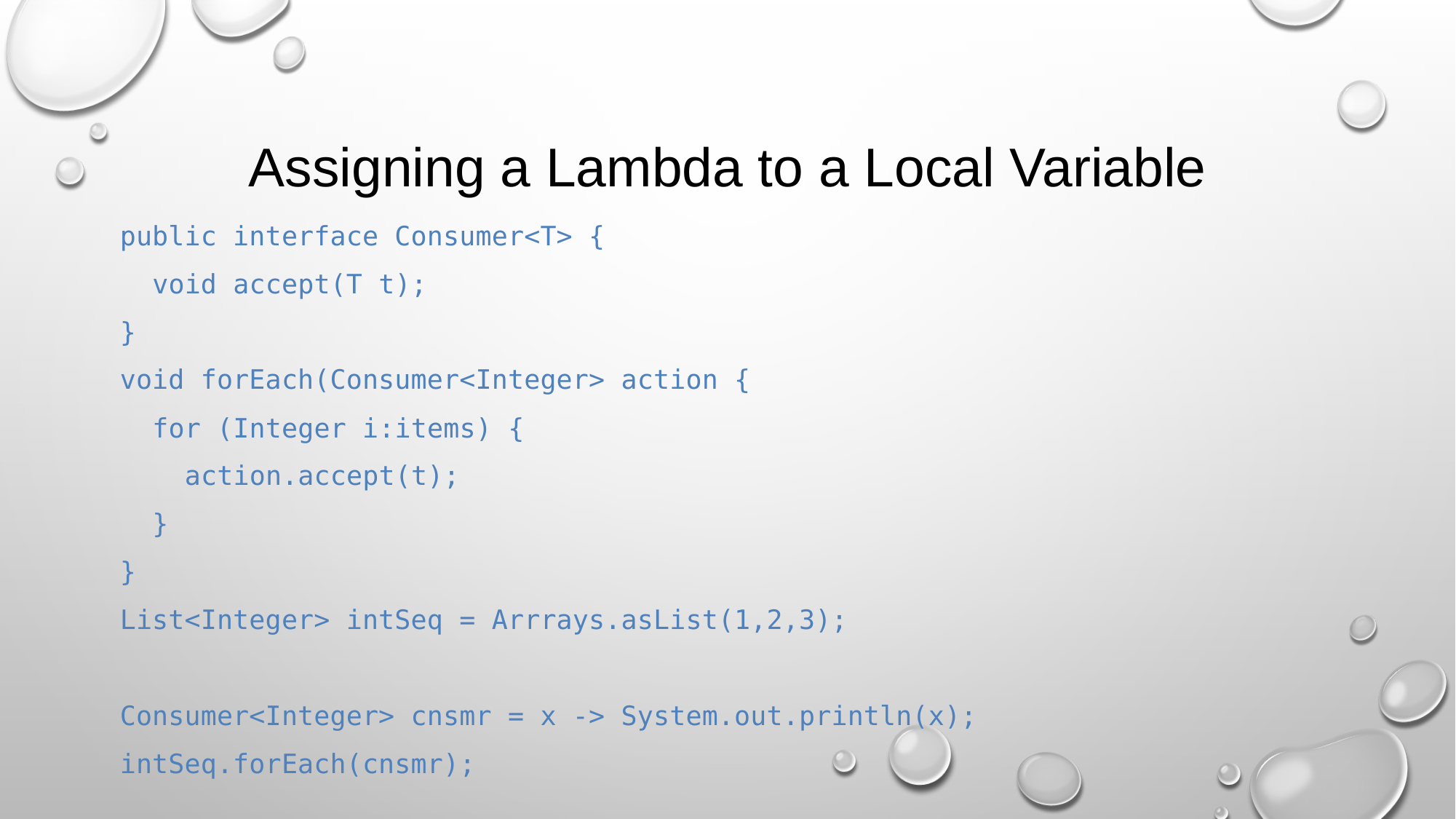

# Assigning a Lambda to a Local Variable
public interface Consumer<T> {
  void accept(T t);
}
void forEach(Consumer<Integer> action {
  for (Integer i:items) {
    action.accept(t);
  }
}
List<Integer> intSeq = Arrrays.asList(1,2,3);

Consumer<Integer> cnsmr = x -> System.out.println(x);
intSeq.forEach(cnsmr);